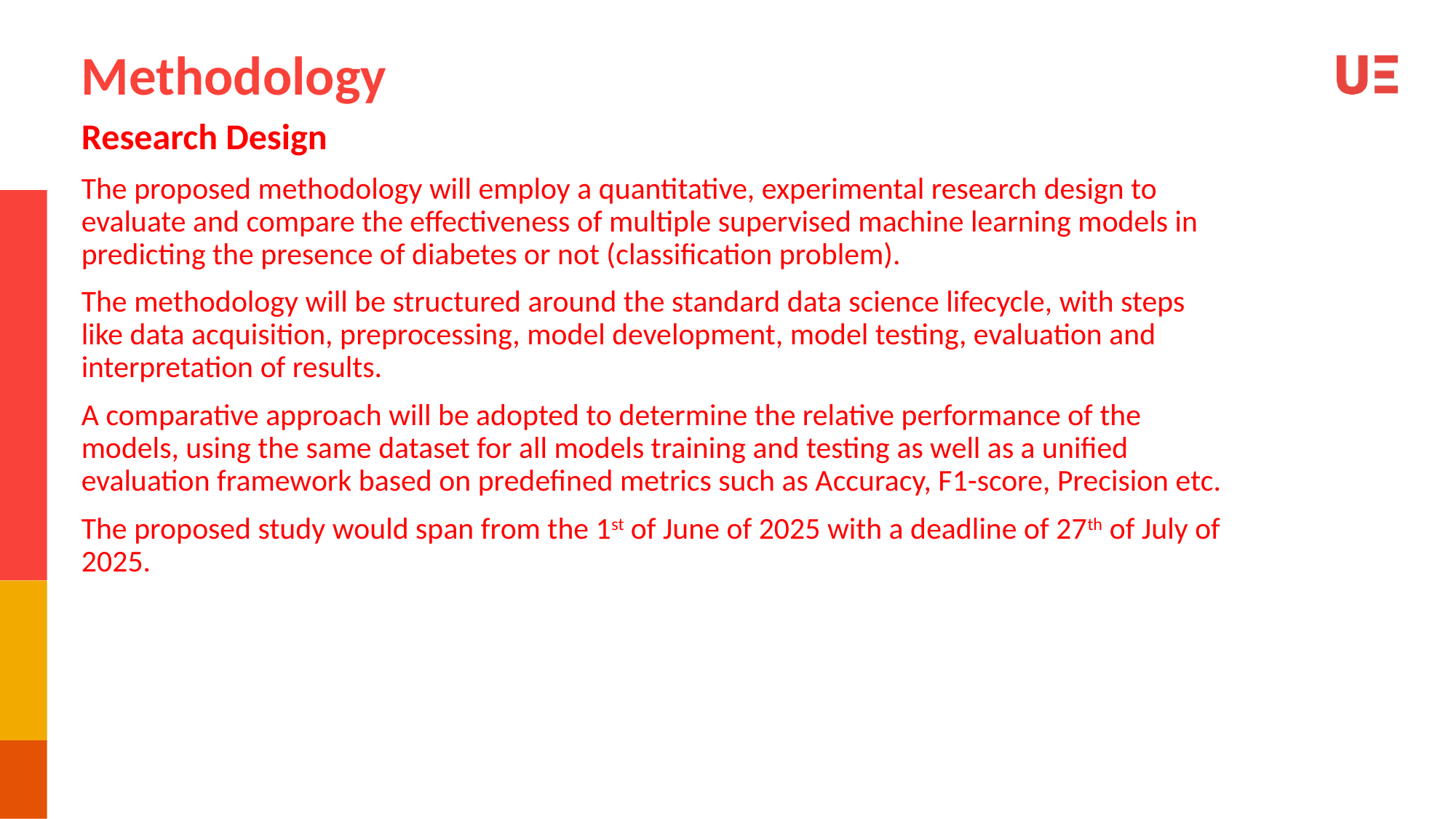

Methodology
Research Design
The proposed methodology will employ a quantitative, experimental research design to evaluate and compare the effectiveness of multiple supervised machine learning models in predicting the presence of diabetes or not (classification problem).
The methodology will be structured around the standard data science lifecycle, with steps like data acquisition, preprocessing, model development, model testing, evaluation and interpretation of results.
A comparative approach will be adopted to determine the relative performance of the models, using the same dataset for all models training and testing as well as a unified evaluation framework based on predefined metrics such as Accuracy, F1-score, Precision etc.
The proposed study would span from the 1st of June of 2025 with a deadline of 27th of July of 2025.